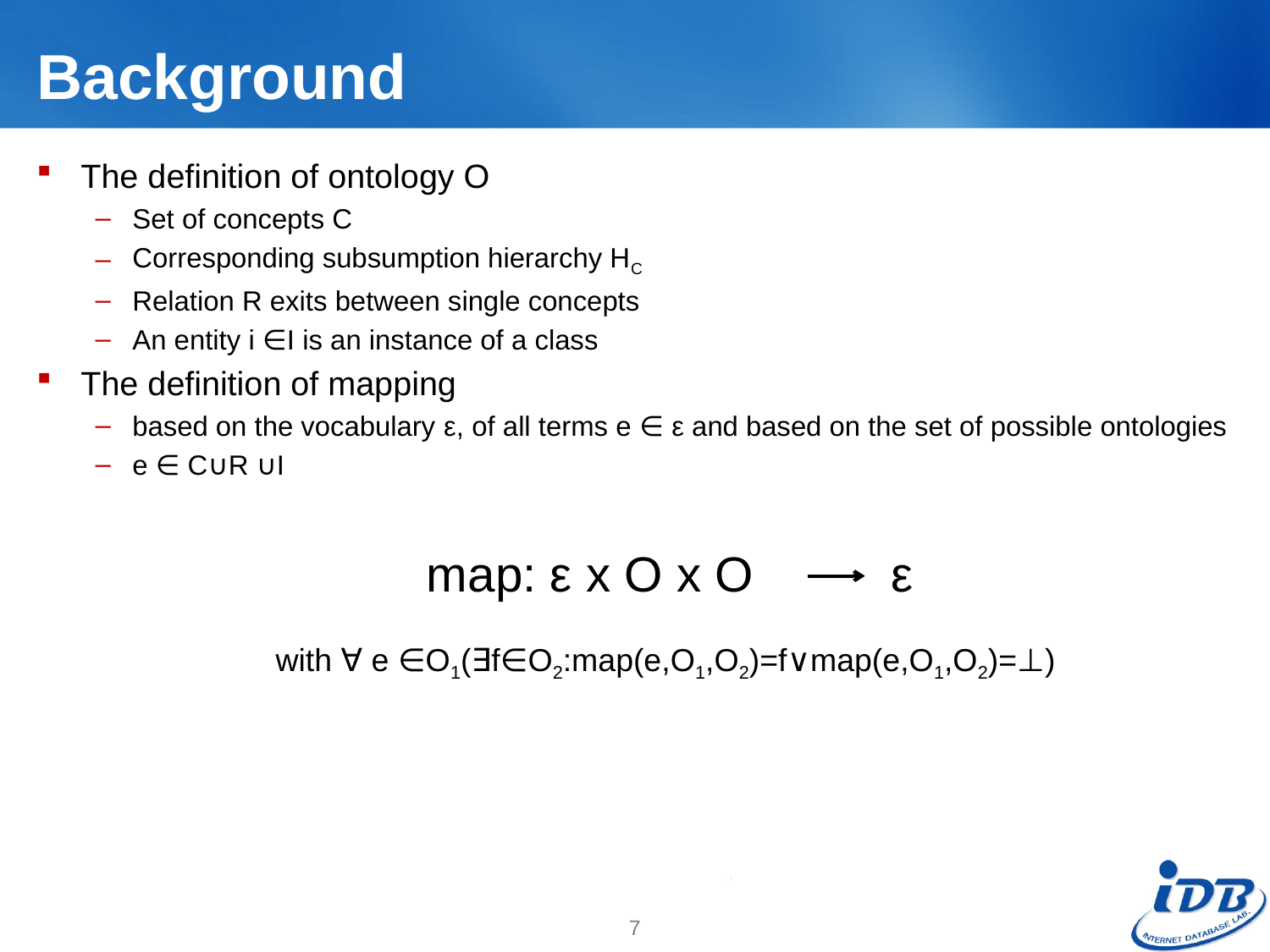

# Background
The definition of ontology O
Set of concepts C
Corresponding subsumption hierarchy HC
Relation R exits between single concepts
An entity i ∈I is an instance of a class
The definition of mapping
based on the vocabulary ε, of all terms e ∈ ε and based on the set of possible ontologies
e ∈ C∪R ∪I

map: ε x O x O          ε

with ∀ e ∈O1(∃f∈O2:map(e,O1,O2)=f∨map(e,O1,O2)=⊥)
7